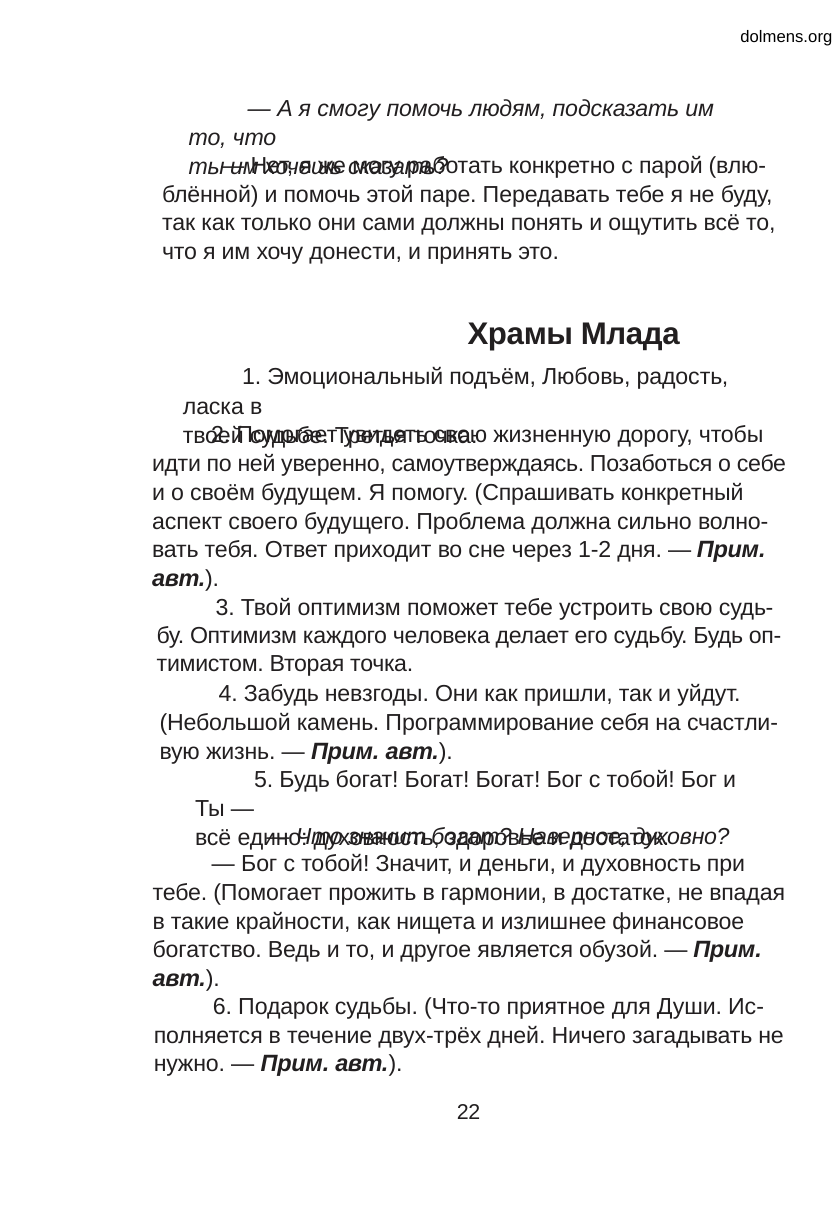

dolmens.org

— А я смогу помочь людям, подсказать им то, что
ты им хочешь сказать?

— Нет, я же могу работать конкретно с парой (влю-
блённой) и помочь этой паре. Передавать тебе я не буду,
так как только они сами должны понять и ощутить всё то,
что я им хочу донести, и принять это.

Храмы Млада

1. Эмоциональный подъём, Любовь, радость, ласка в
твоей судьбе. Третья точка.

2. Помогает увидеть свою жизненную дорогу, чтобы
идти по ней уверенно, самоутверждаясь. Позаботься о себе
и о своём будущем. Я помогу. (Спрашивать конкретный
аспект своего будущего. Проблема должна сильно волно-
вать тебя. Ответ приходит во сне через 1-2 дня. — Прим.
авт.).

3. Твой оптимизм поможет тебе устроить свою судь-
бу. Оптимизм каждого человека делает его судьбу. Будь оп-
тимистом. Вторая точка.

4. Забудь невзгоды. Они как пришли, так и уйдут.
(Небольшой камень. Программирование себя на счастли-
вую жизнь. — Прим. авт.).

5. Будь богат! Богат! Богат! Бог с тобой! Бог и Ты —
всё едино: духовность, здоровье и достаток.

— Что значит богат? Наверное, духовно?

— Бог с тобой! Значит, и деньги, и духовность при
тебе. (Помогает прожить в гармонии, в достатке, не впадая
в такие крайности, как нищета и излишнее финансовое
богатство. Ведь и то, и другое является обузой. — Прим.
авт.).

6. Подарок судьбы. (Что-то приятное для Души. Ис-
полняется в течение двух-трёх дней. Ничего загадывать не
нужно. — Прим. авт.).

22